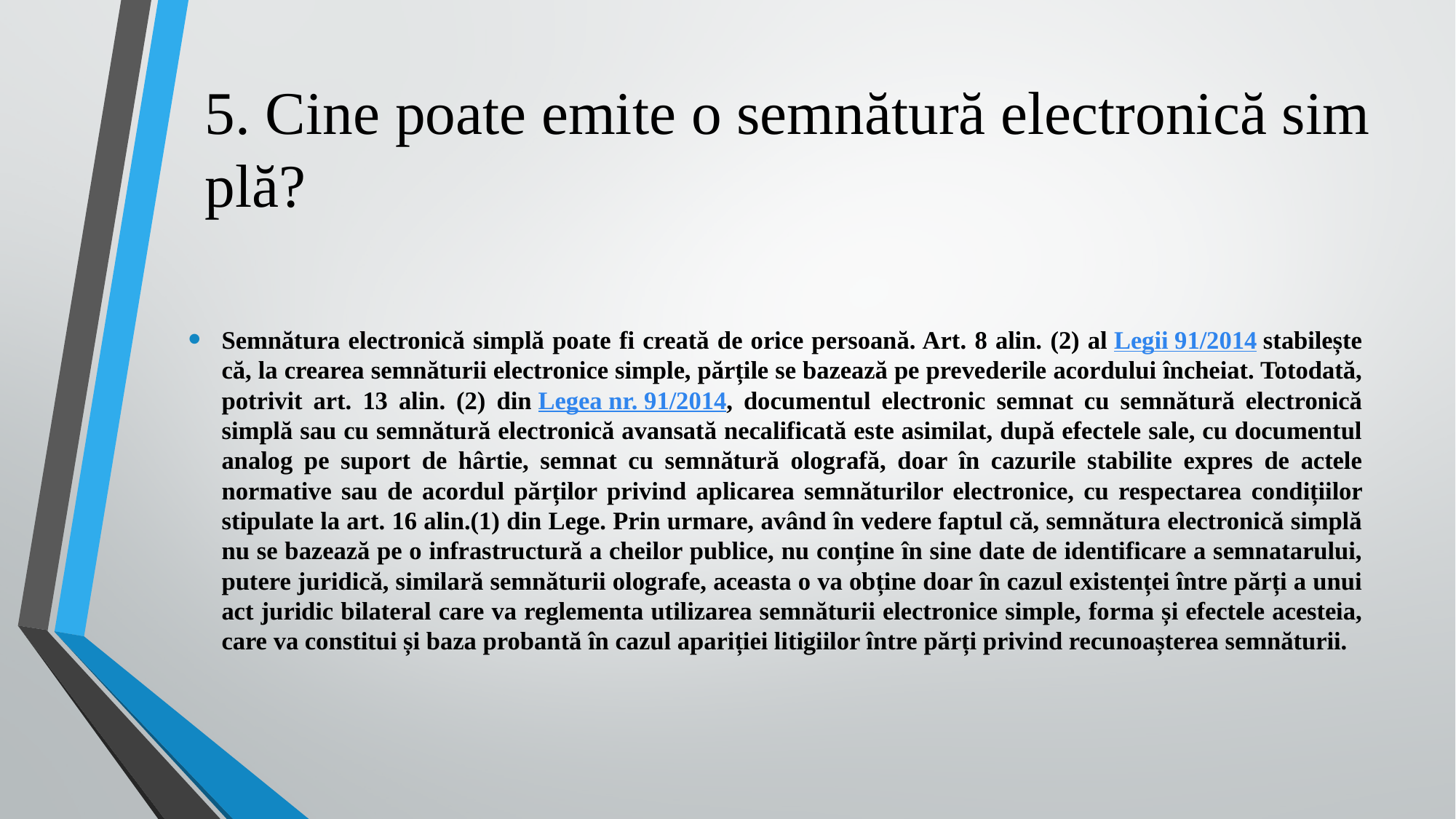

# 5. Cine poate emite o semnătură electronică simplă?

Semnătura electronică simplă poate fi creată de orice persoană. Art. 8 alin. (2) al Legii 91/2014 stabilește că, la crearea semnăturii electronice simple, părțile se bazează pe prevederile acordului încheiat. Totodată, potrivit art. 13 alin. (2) din Legea nr. 91/2014, documentul electronic semnat cu semnătură electronică simplă sau cu semnătură electronică avansată necalificată este asimilat, după efectele sale, cu documentul analog pe suport de hârtie, semnat cu semnătură olografă, doar în cazurile stabilite expres de actele normative sau de acordul părților privind aplicarea semnăturilor electronice, cu respectarea condițiilor stipulate la art. 16 alin.(1) din Lege. Prin urmare, având în vedere faptul că, semnătura electronică simplă nu se bazează pe o infrastructură a cheilor publice, nu conține în sine date de identificare a semnatarului, putere juridică, similară semnăturii olografe, aceasta o va obține doar în cazul existenței între părți a unui act juridic bilateral care va reglementa utilizarea semnăturii electronice simple, forma și efectele acesteia, care va constitui și baza probantă în cazul apariției litigiilor între părți privind recunoașterea semnăturii.